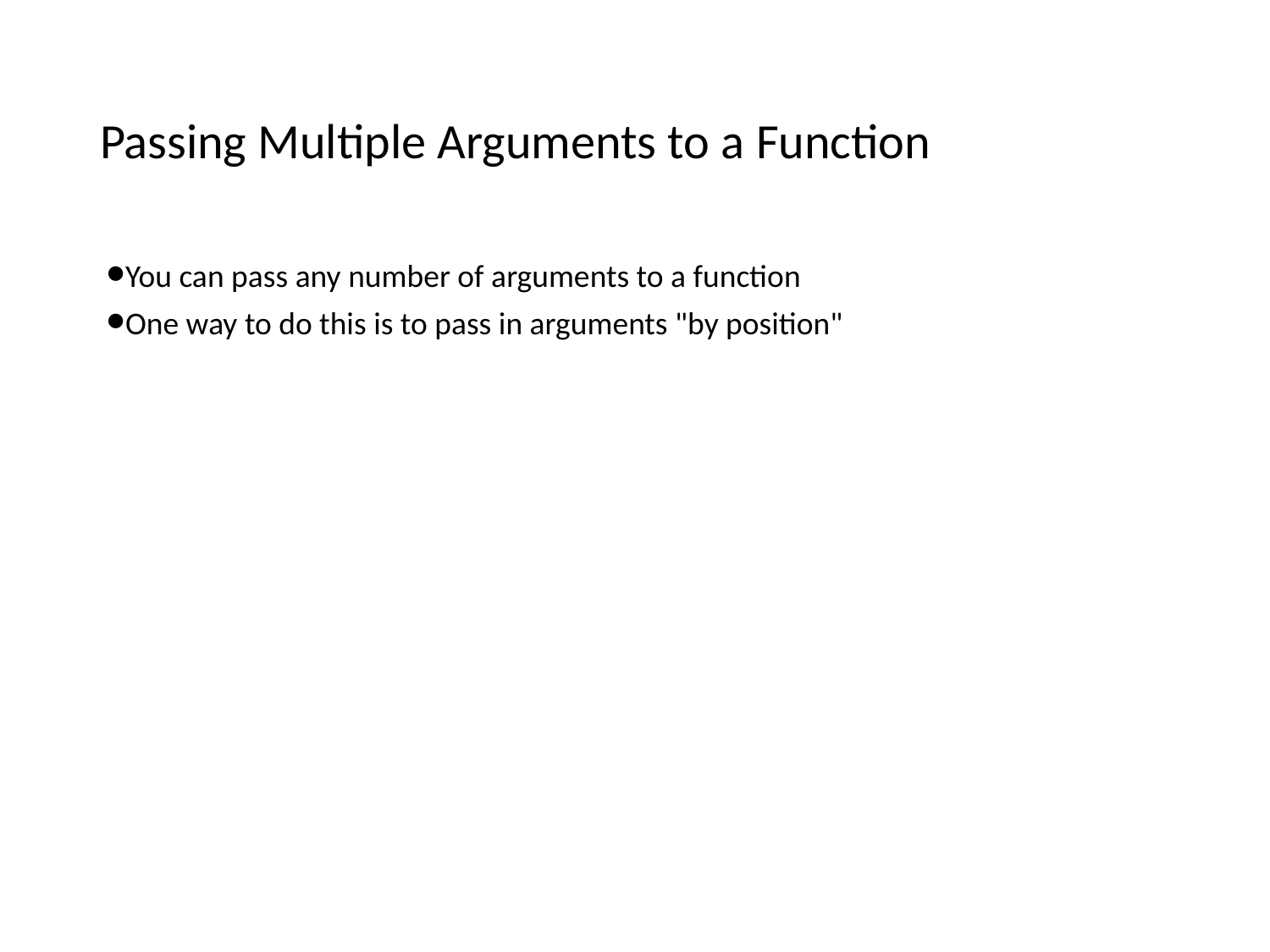

# Passing Multiple Arguments to a Function
You can pass any number of arguments to a function
One way to do this is to pass in arguments "by position"